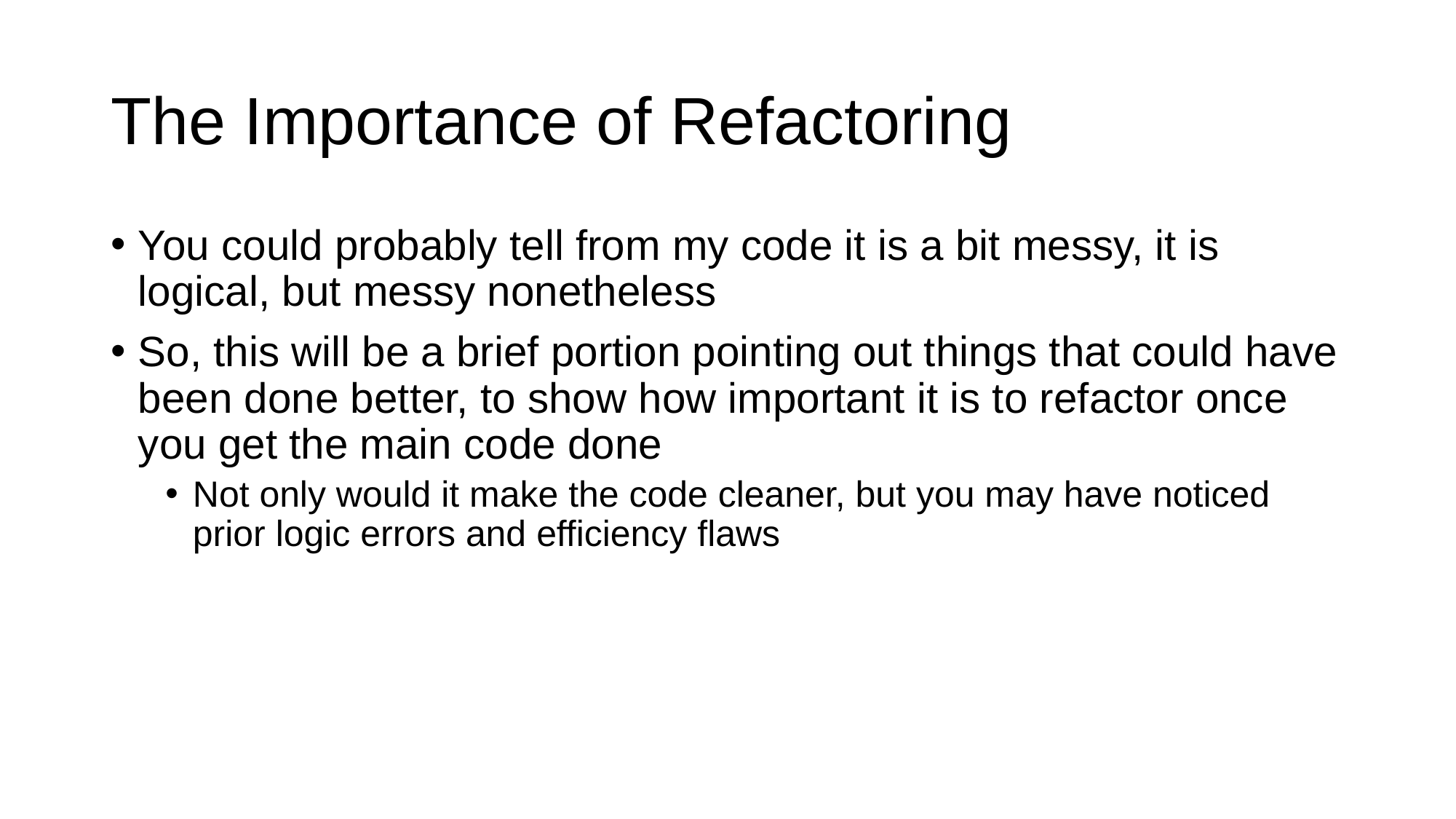

# The Importance of Refactoring
You could probably tell from my code it is a bit messy, it is logical, but messy nonetheless
So, this will be a brief portion pointing out things that could have been done better, to show how important it is to refactor once you get the main code done
Not only would it make the code cleaner, but you may have noticed prior logic errors and efficiency flaws